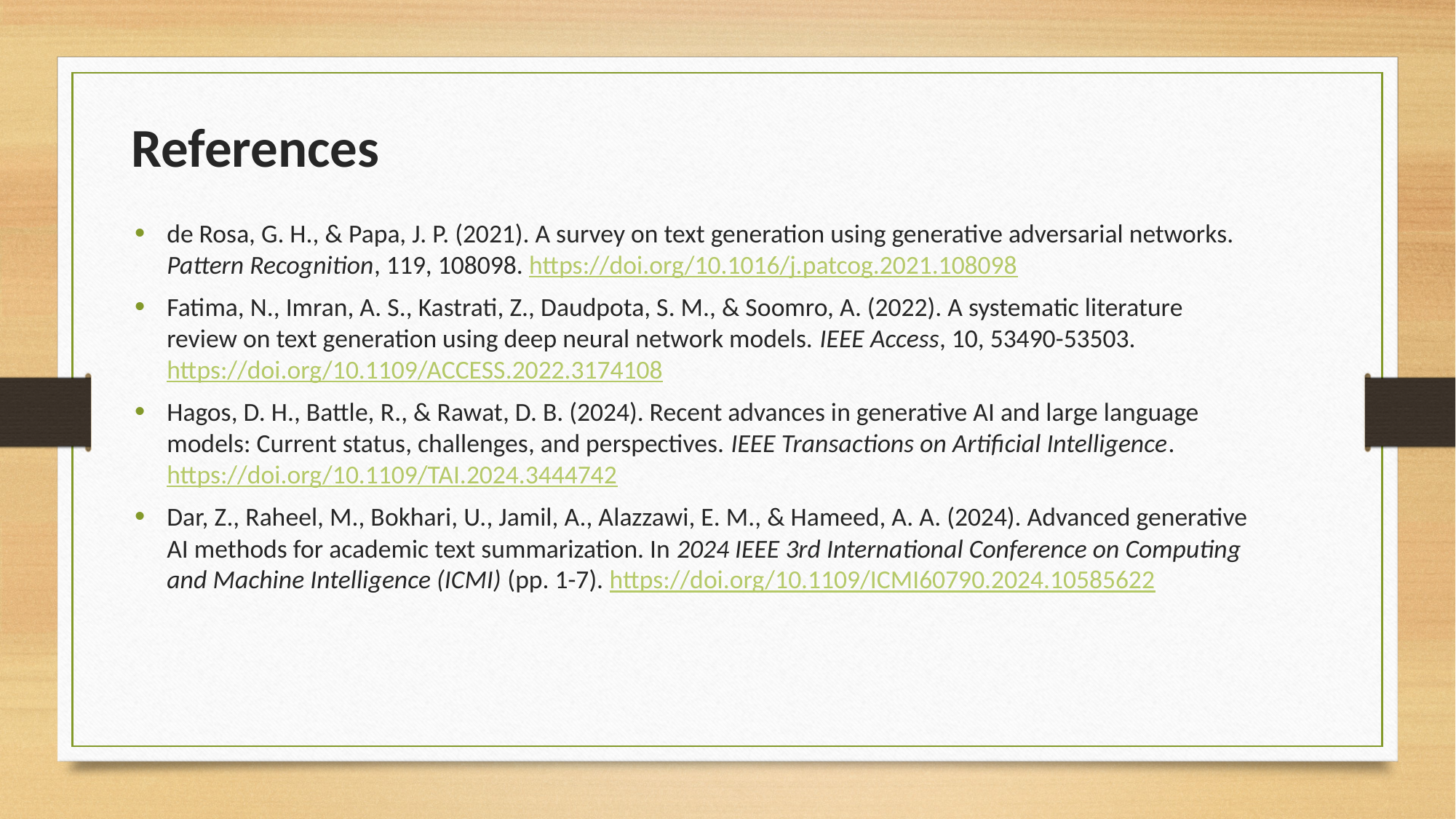

References
de Rosa, G. H., & Papa, J. P. (2021). A survey on text generation using generative adversarial networks. Pattern Recognition, 119, 108098. https://doi.org/10.1016/j.patcog.2021.108098
Fatima, N., Imran, A. S., Kastrati, Z., Daudpota, S. M., & Soomro, A. (2022). A systematic literature review on text generation using deep neural network models. IEEE Access, 10, 53490-53503. https://doi.org/10.1109/ACCESS.2022.3174108
Hagos, D. H., Battle, R., & Rawat, D. B. (2024). Recent advances in generative AI and large language models: Current status, challenges, and perspectives. IEEE Transactions on Artificial Intelligence. https://doi.org/10.1109/TAI.2024.3444742
Dar, Z., Raheel, M., Bokhari, U., Jamil, A., Alazzawi, E. M., & Hameed, A. A. (2024). Advanced generative AI methods for academic text summarization. In 2024 IEEE 3rd International Conference on Computing and Machine Intelligence (ICMI) (pp. 1-7). https://doi.org/10.1109/ICMI60790.2024.10585622